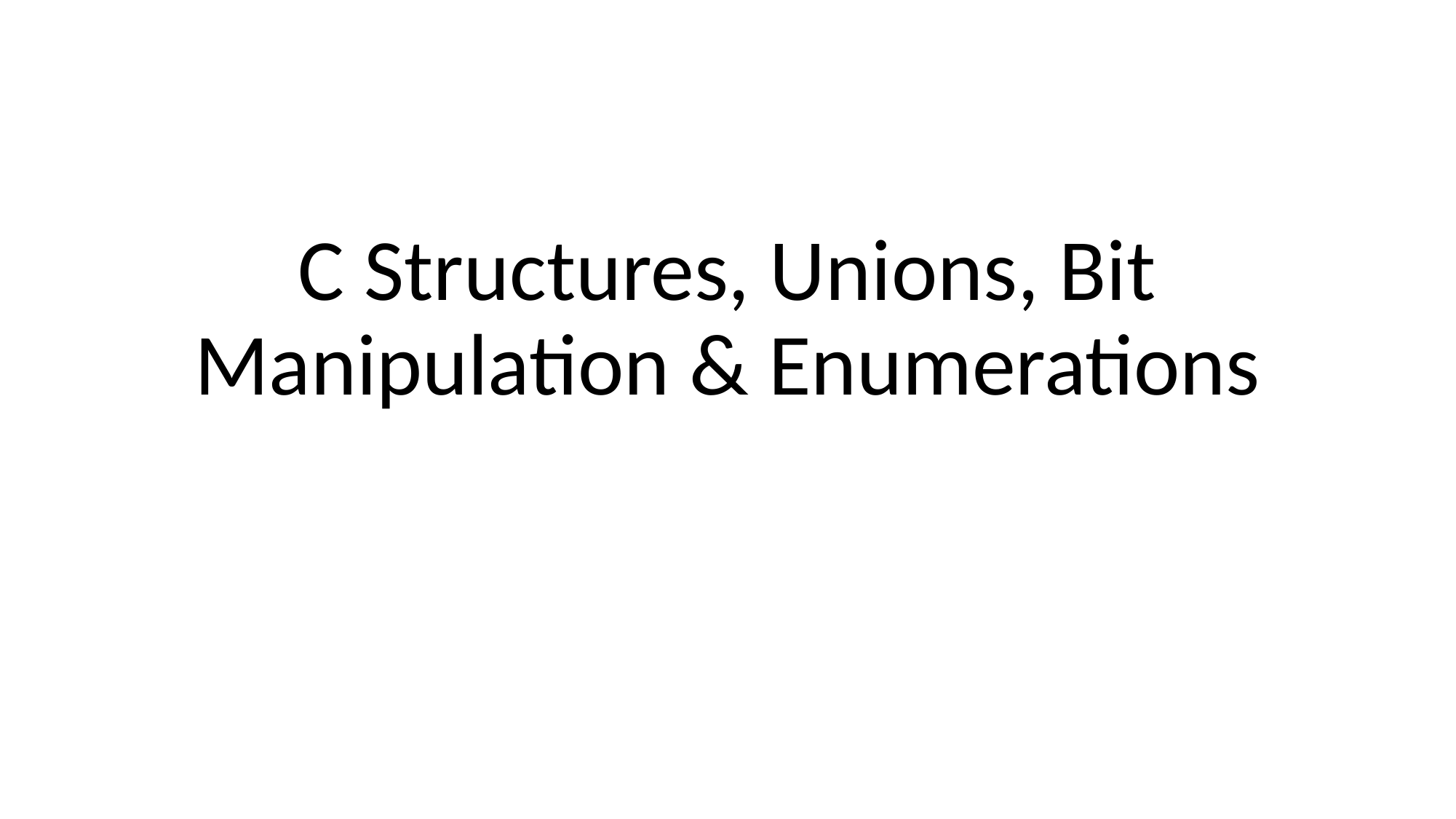

# C Structures, Unions, Bit Manipulation & Enumerations